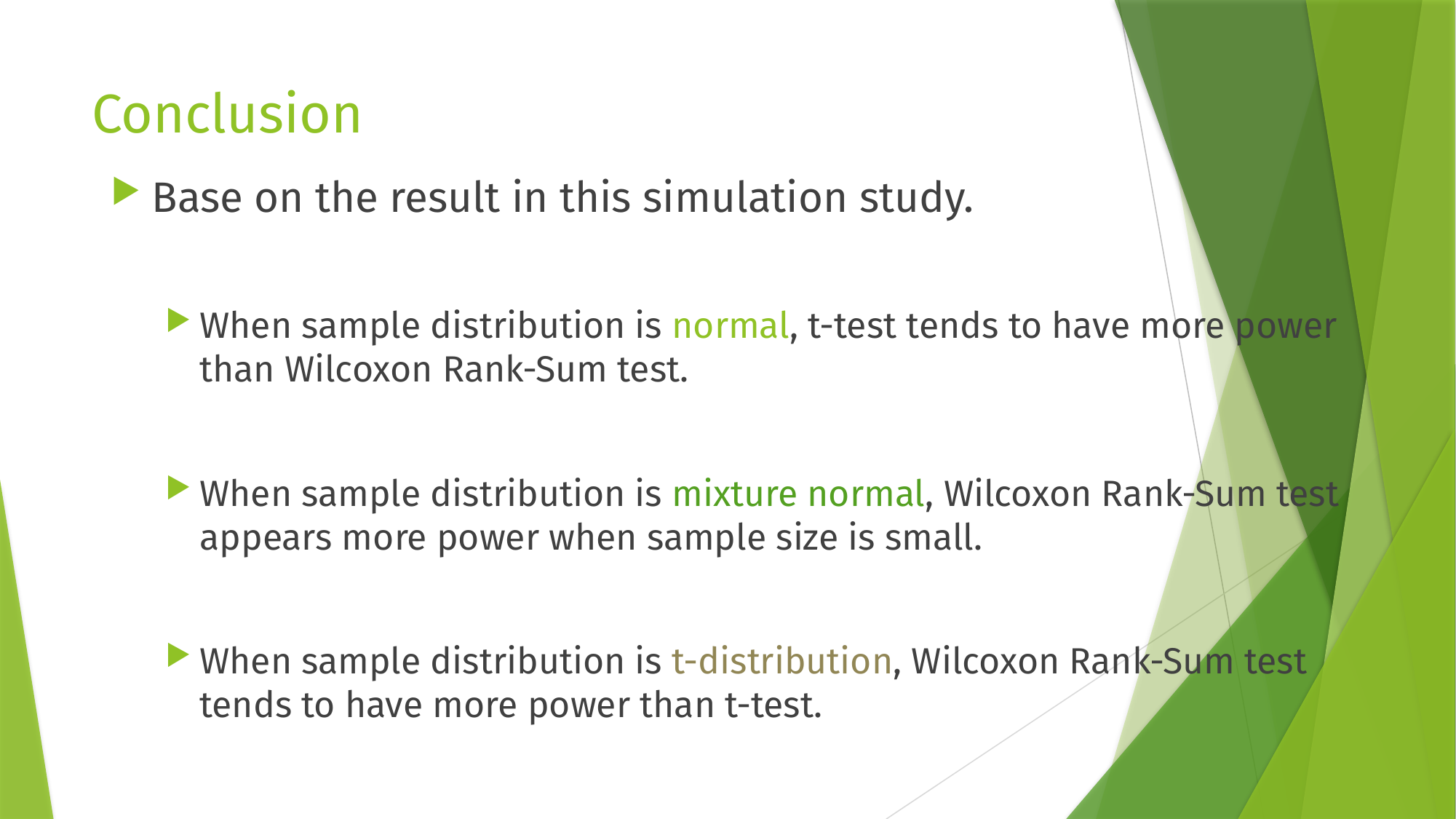

# Conclusion
Base on the result in this simulation study.

When sample distribution is normal, t-test tends to have more power than Wilcoxon Rank-Sum test.

When sample distribution is mixture normal, Wilcoxon Rank-Sum test appears more power when sample size is small.

When sample distribution is t-distribution, Wilcoxon Rank-Sum test tends to have more power than t-test.